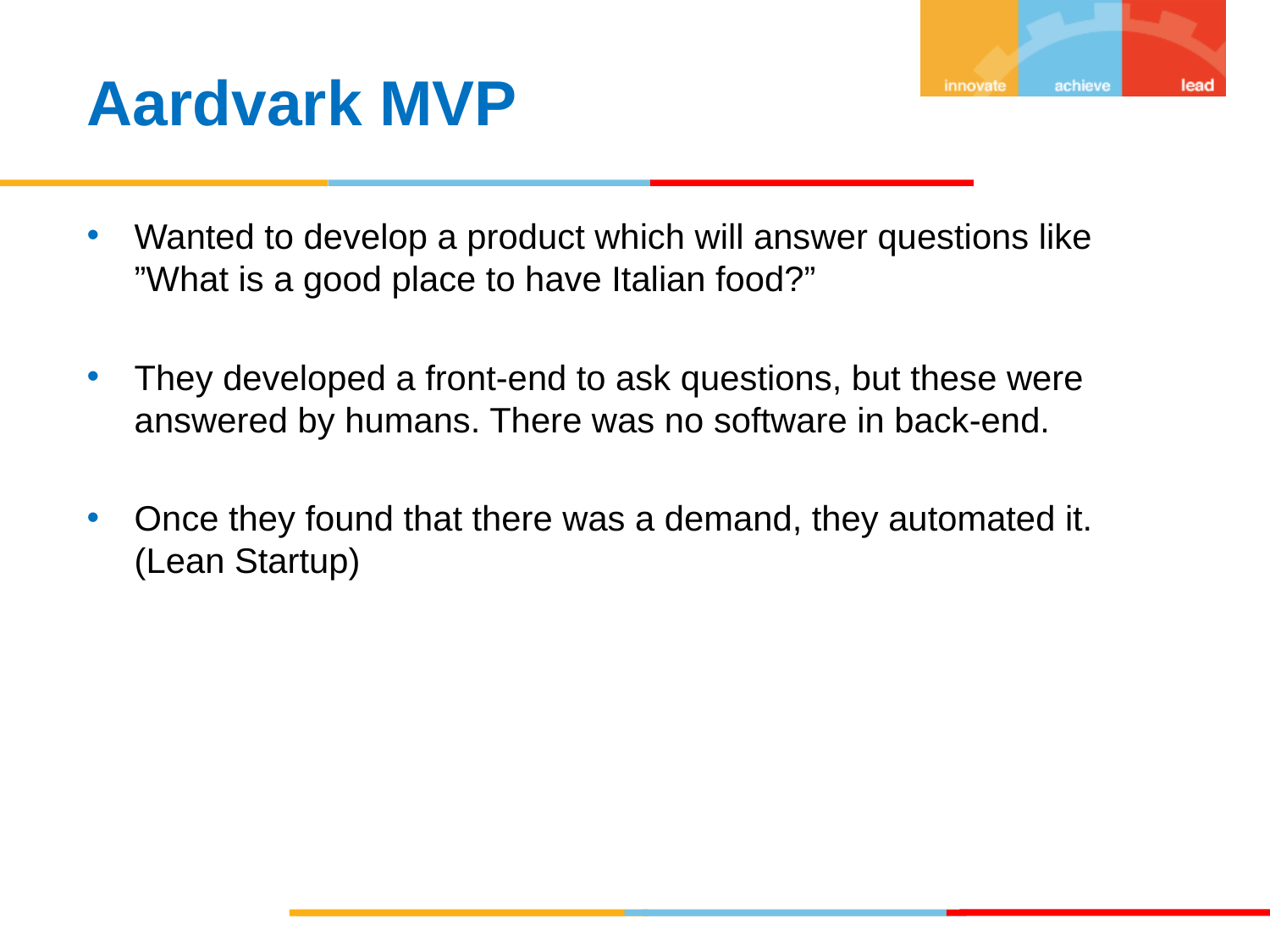

Aardvark MVP
Wanted to develop a product which will answer questions like ”What is a good place to have Italian food?”

They developed a front-end to ask questions, but these were answered by humans. There was no software in back-end.

Once they found that there was a demand, they automated it. (Lean Startup)